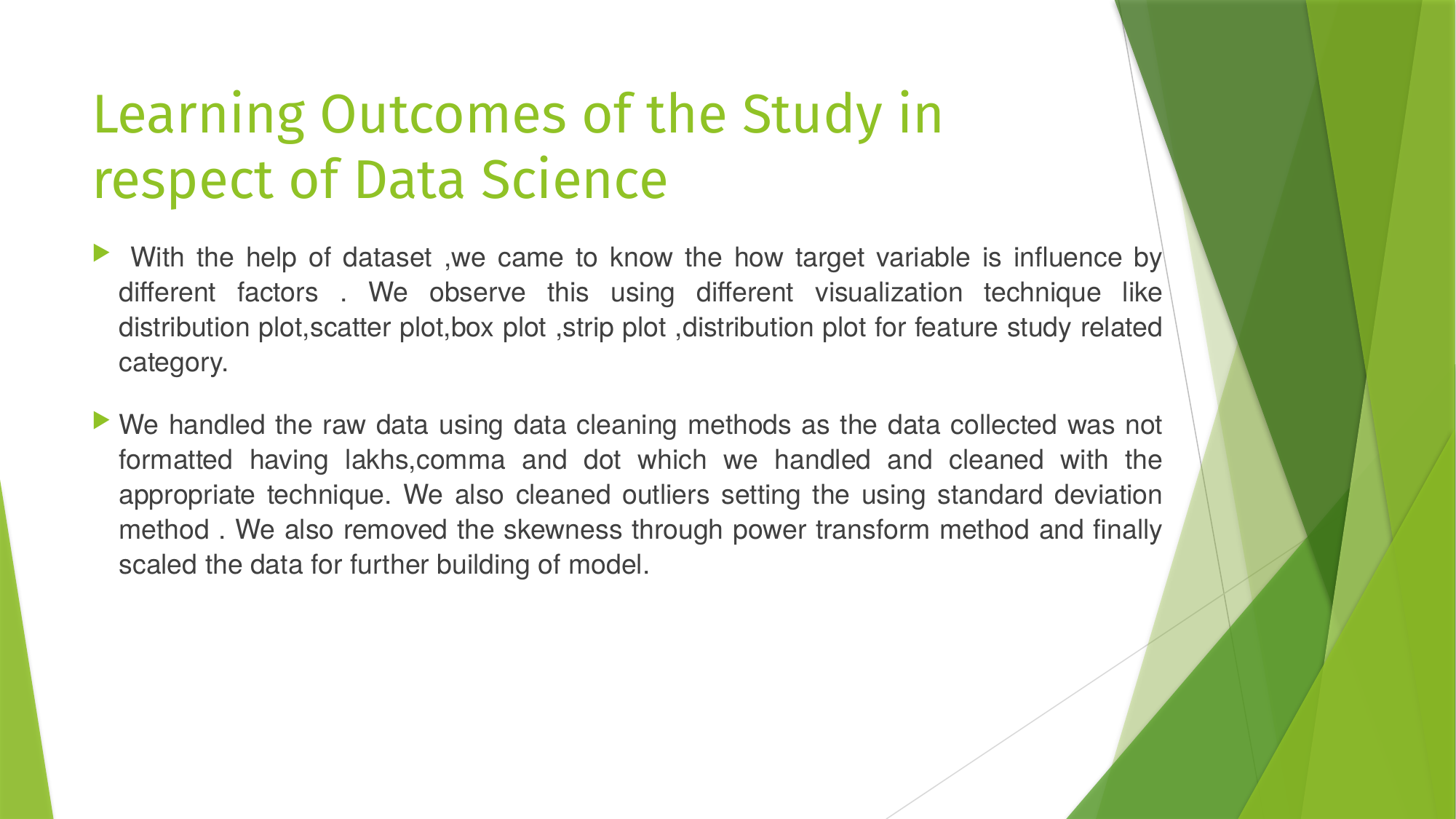

# Learning Outcomes of the Study in respect of Data Science
 With the help of dataset ,we came to know the how target variable is influence by different factors . We observe this using different visualization technique like distribution plot,scatter plot,box plot ,strip plot ,distribution plot for feature study related category.
We handled the raw data using data cleaning methods as the data collected was not formatted having lakhs,comma and dot which we handled and cleaned with the appropriate technique. We also cleaned outliers setting the using standard deviation method . We also removed the skewness through power transform method and finally scaled the data for further building of model.